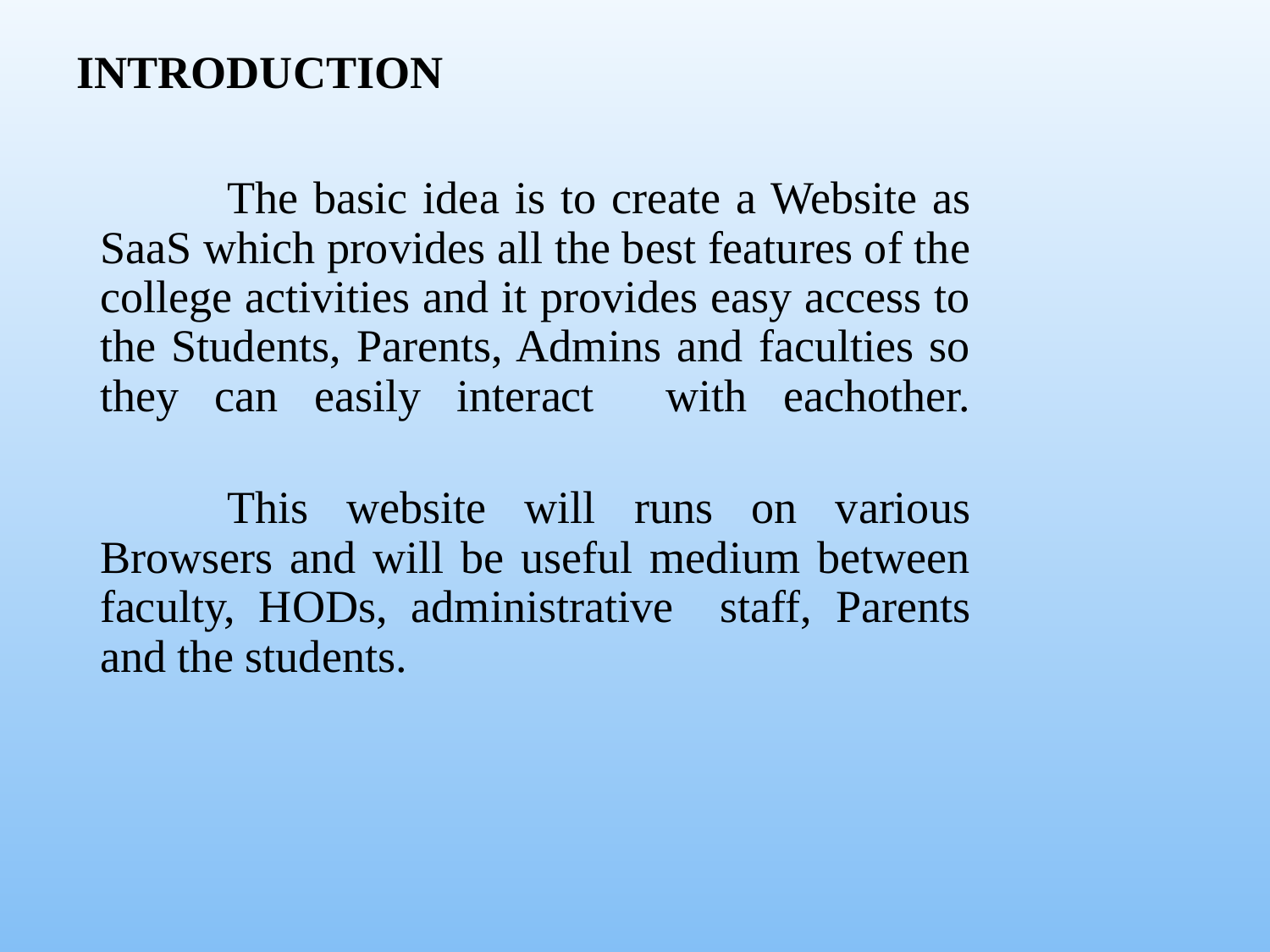

INTRODUCTION

		The basic idea is to create a Website as SaaS which provides all the best features of the college activities and it provides easy access to the Students, Parents, Admins and faculties so they can easily interact  with eachother.
		This website will runs on various Browsers and will be useful medium between faculty, HODs, administrative  staff, Parents and the students.